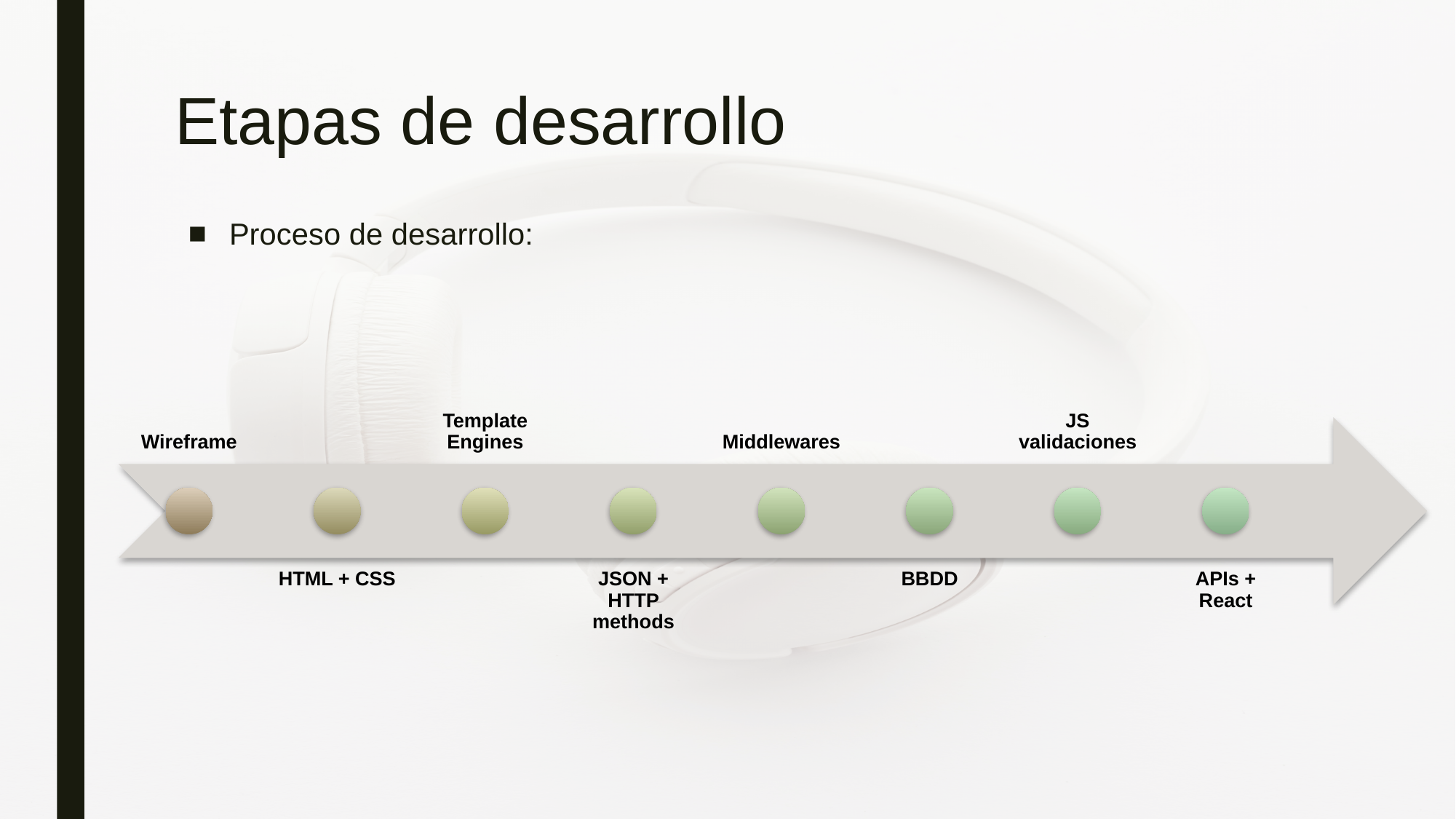

# Etapas de desarrollo
Proceso de desarrollo:
Wireframe
HTML + CSS
Template Engines
JSON + HTTP methods
Middlewares
BBDD
JS validaciones
APIs + React